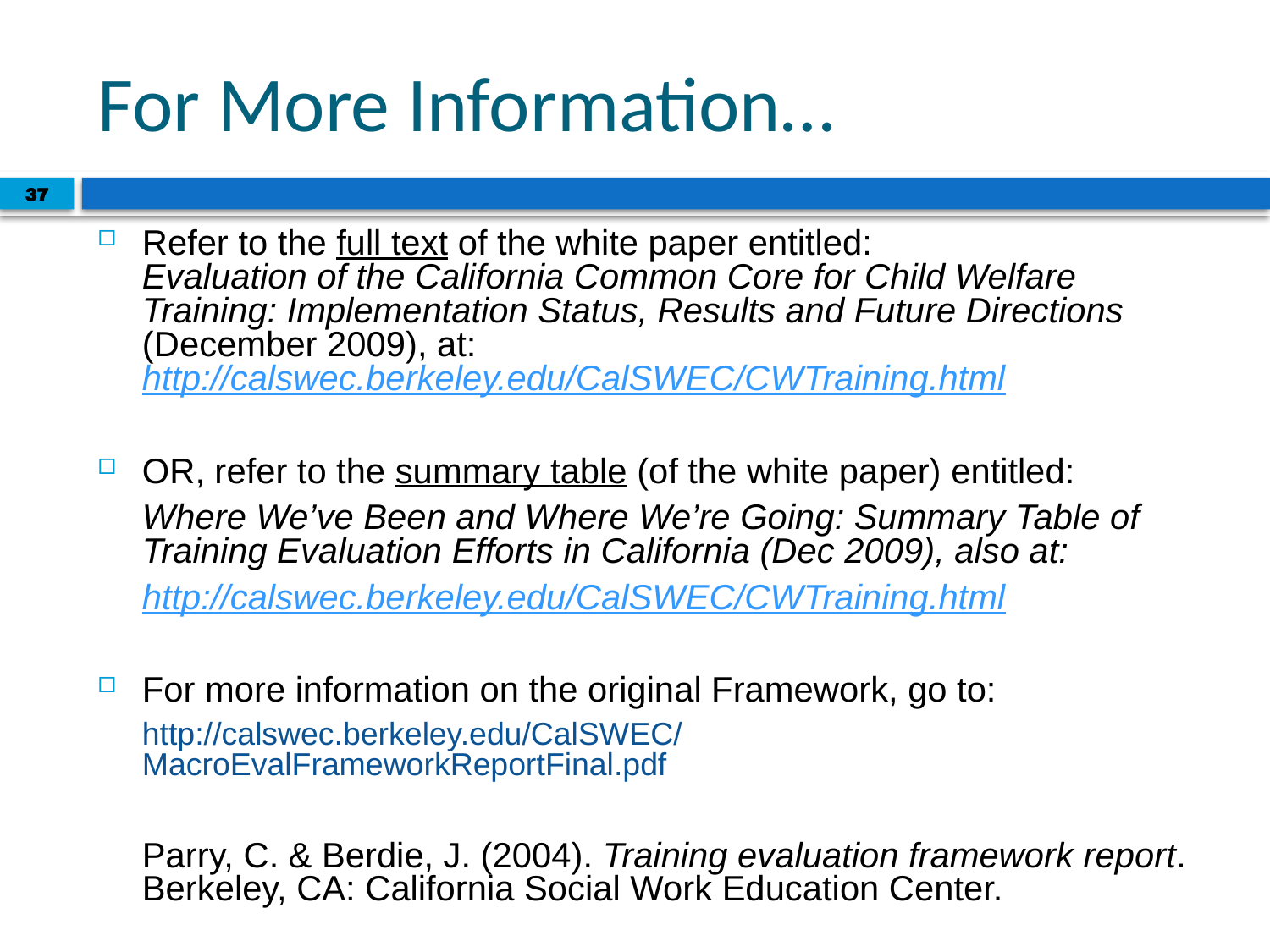

# For More Information…
37
Refer to the full text of the white paper entitled:
Evaluation of the California Common Core for Child Welfare Training: Implementation Status, Results and Future Directions (December 2009), at: http://calswec.berkeley.edu/CalSWEC/CWTraining.html

OR, refer to the summary table (of the white paper) entitled:
	Where We’ve Been and Where We’re Going: Summary Table of Training Evaluation Efforts in California (Dec 2009), also at:
	http://calswec.berkeley.edu/CalSWEC/CWTraining.html

For more information on the original Framework, go to:
	http://calswec.berkeley.edu/CalSWEC/MacroEvalFrameworkReportFinal.pdf

	Parry, C. & Berdie, J. (2004). Training evaluation framework report. Berkeley, CA: California Social Work Education Center.